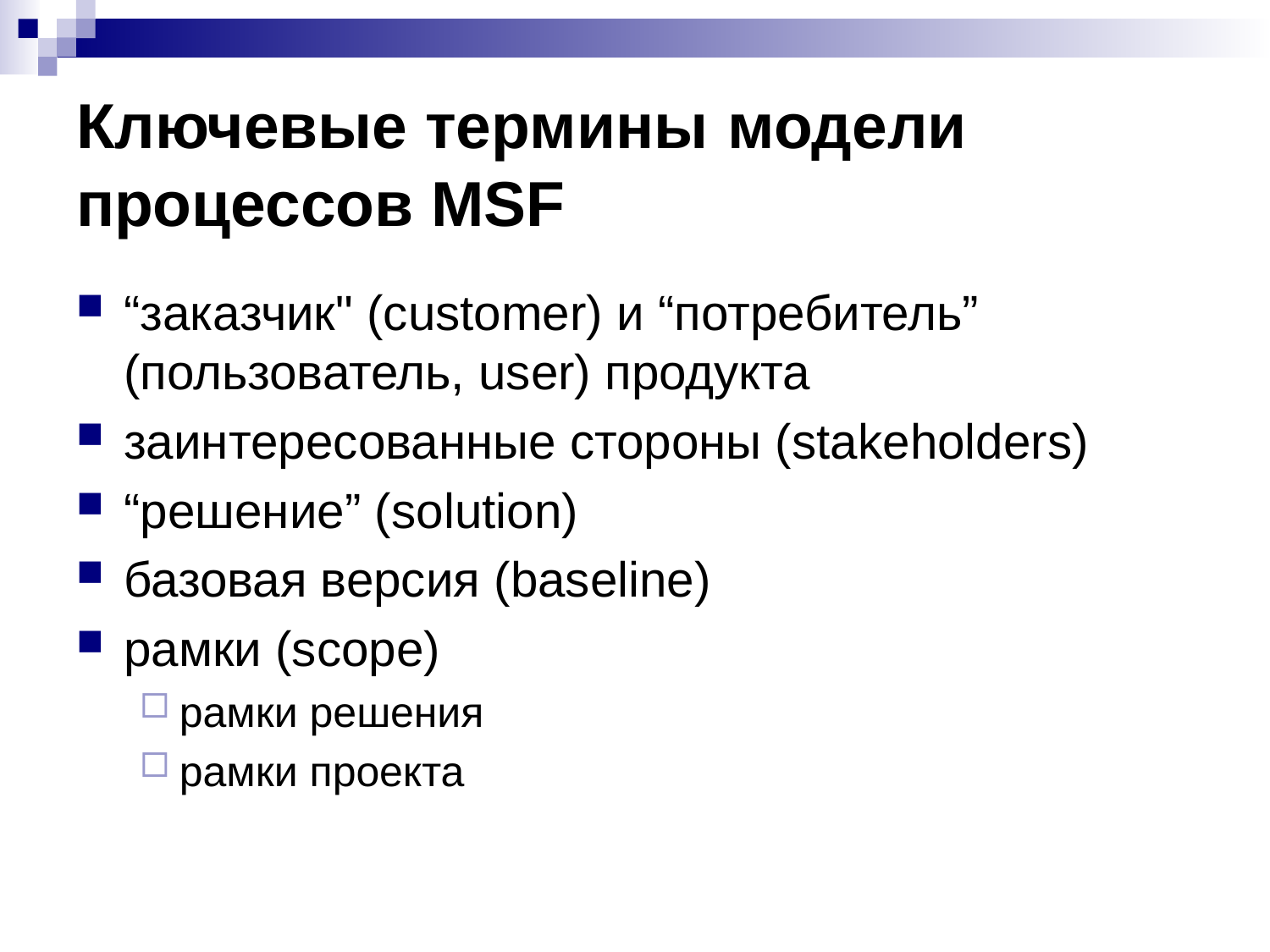

# Ключевые термины модели процессов MSF
“заказчик" (customer) и “потребитель” (пользователь, user) продукта
заинтересованные стороны (stakeholders)
“решение” (solution)
базовая версия (baseline)
рамки (scope)
рамки решения
рамки проекта